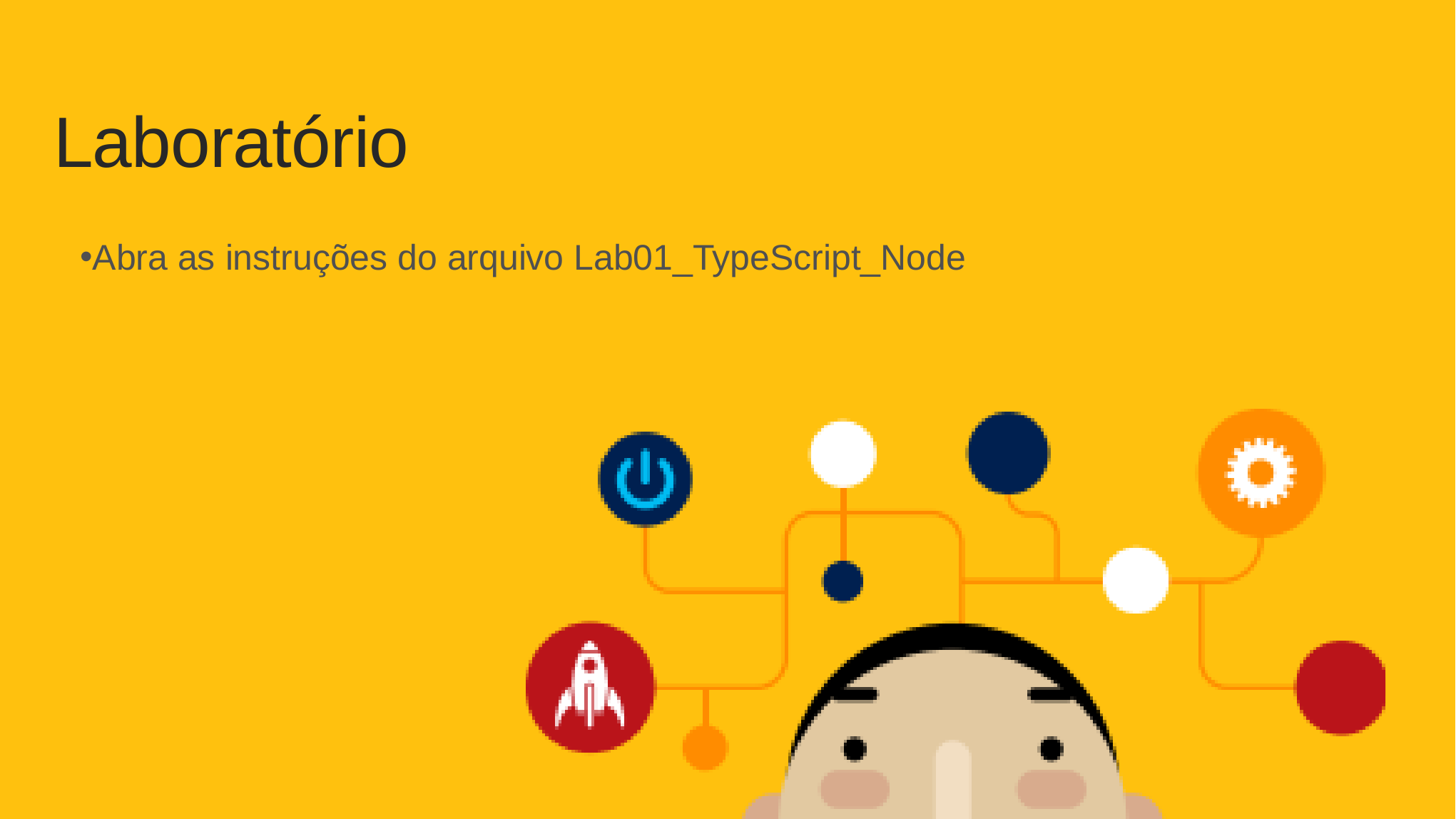

# Laboratório
Abra as instruções do arquivo Lab01_TypeScript_Node